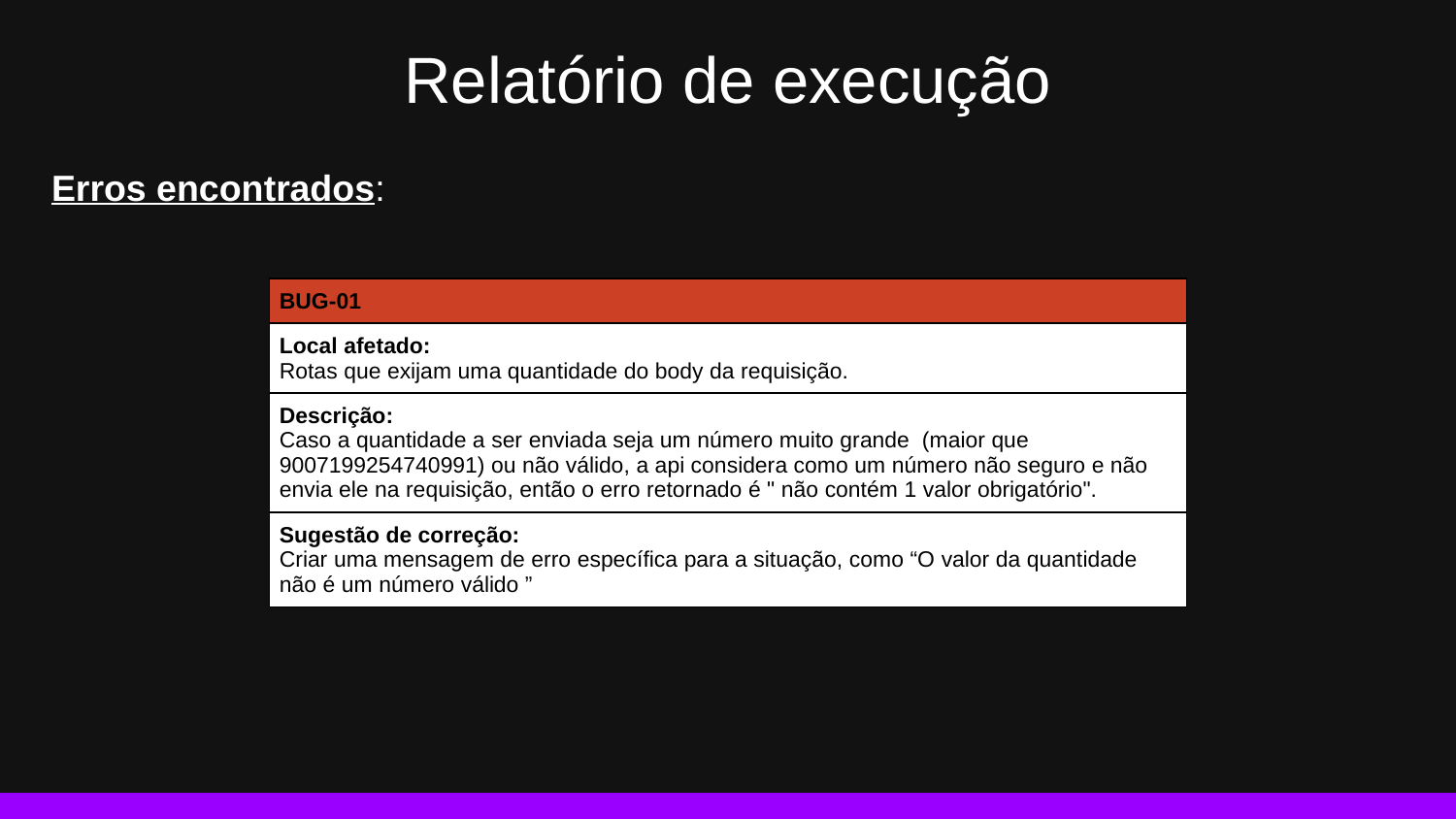

# Relatório de execução
Erros encontrados:
| BUG-01 |
| --- |
| Local afetado: Rotas que exijam uma quantidade do body da requisição. |
| Descrição: Caso a quantidade a ser enviada seja um número muito grande (maior que 9007199254740991) ou não válido, a api considera como um número não seguro e não envia ele na requisição, então o erro retornado é " não contém 1 valor obrigatório". |
| Sugestão de correção: Criar uma mensagem de erro específica para a situação, como “O valor da quantidade não é um número válido ” |